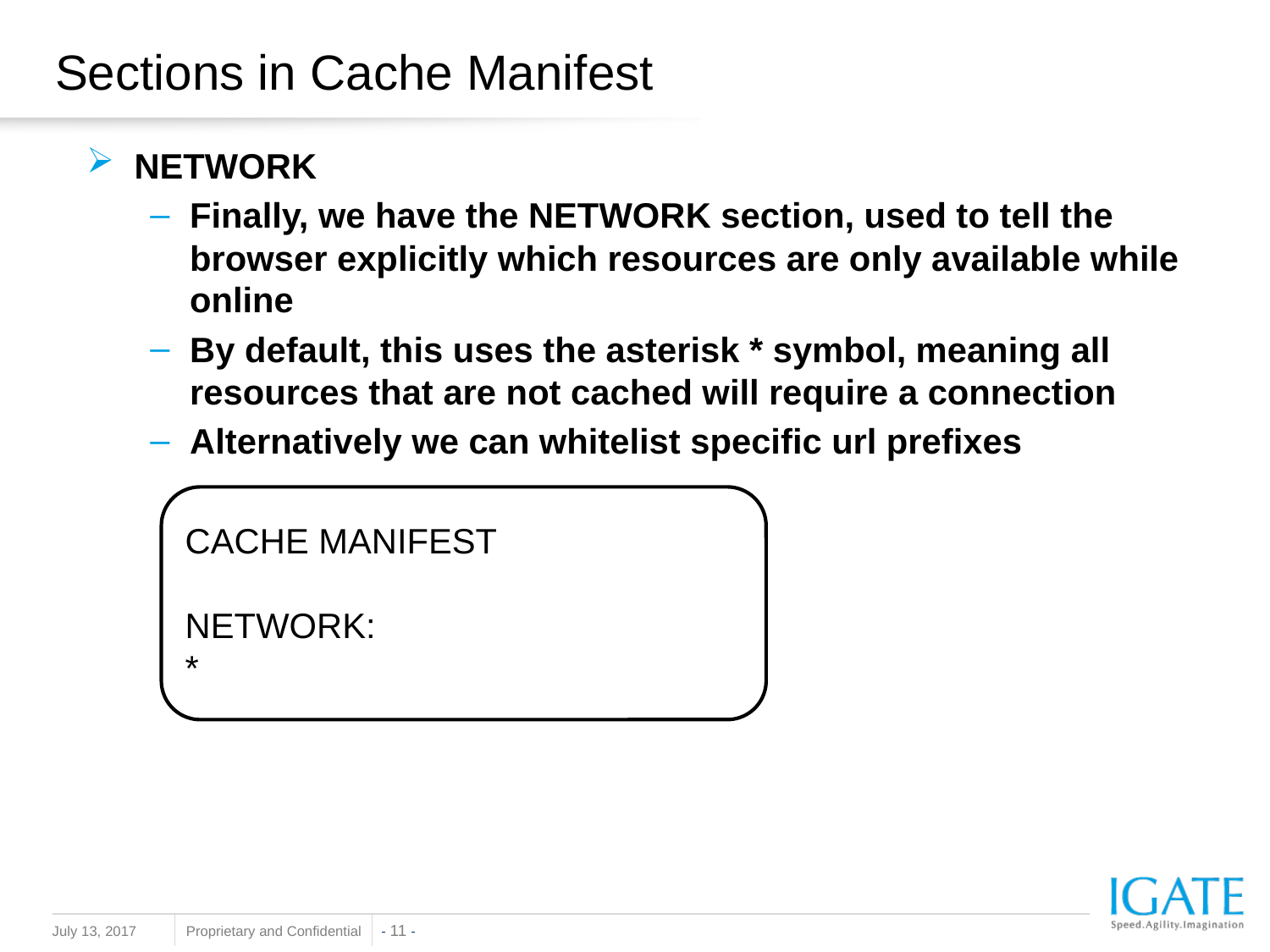

# Sections in Cache Manifest
NETWORK
Finally, we have the NETWORK section, used to tell the browser explicitly which resources are only available while online
By default, this uses the asterisk * symbol, meaning all resources that are not cached will require a connection
Alternatively we can whitelist specific url prefixes
CACHE MANIFEST
NETWORK:
*